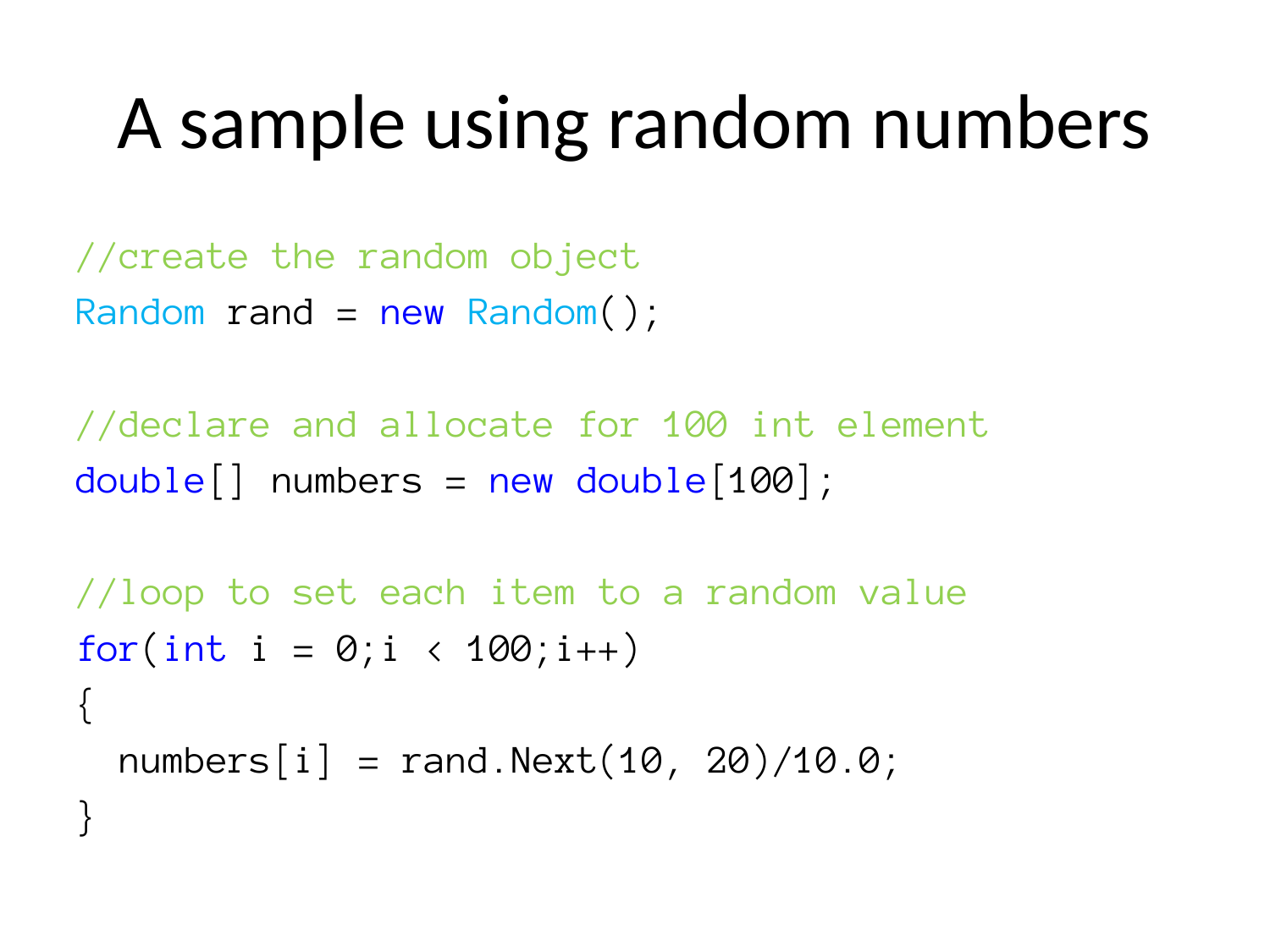

# A sample using random numbers
//create the random object
Random rand = new Random();

//declare and allocate for 100 int element
double[] numbers = new double[100];

//loop to set each item to a random value
for(int i = 0;i < 100;i++)
{
  numbers[i] = rand.Next(10, 20)/10.0;
}